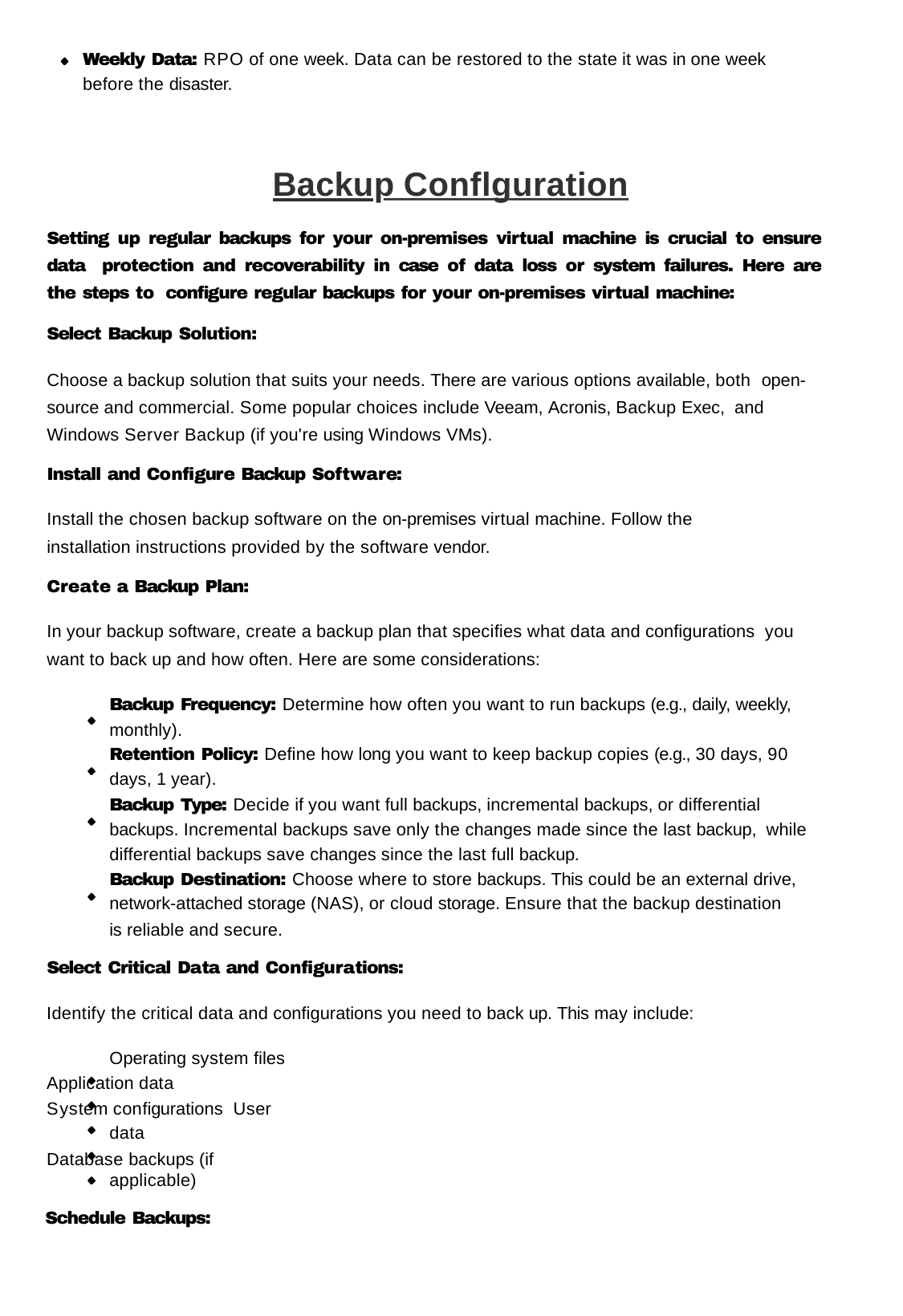

Weekly Data: RPO of one week. Data can be restored to the state it was in one week  before the disaster.

Backup Conflguration

Setting up regular backups for your on-premises virtual machine is crucial to ensure data  protection and recoverability in case of data loss or system failures. Here are the steps to  conﬁgure regular backups for your on-premises virtual machine:

Select Backup Solution:
Choose a backup solution that suits your needs. There are various options available, both  open-source and commercial. Some popular choices include Veeam, Acronis, Backup Exec,  and Windows Server Backup (if you're using Windows VMs).

Install and Conﬁgure Backup Software:
Install the chosen backup software on the on-premises virtual machine. Follow the  installation instructions provided by the software vendor.

Create a Backup Plan:
In your backup software, create a backup plan that speciﬁes what data and conﬁgurations  you want to back up and how often. Here are some considerations:
Backup Frequency: Determine how often you want to run backups (e.g., daily, weekly,  monthly).
Retention Policy: Deﬁne how long you want to keep backup copies (e.g., 30 days, 90  days, 1 year).
Backup Type: Decide if you want full backups, incremental backups, or differential  backups. Incremental backups save only the changes made since the last backup,  while differential backups save changes since the last full backup.
Backup Destination: Choose where to store backups. This could be an external drive,  network-attached storage (NAS), or cloud storage. Ensure that the backup destination
is reliable and secure.

Select Critical Data and Conﬁgurations:
Identify the critical data and conﬁgurations you need to back up. This may include:  Operating system ﬁles
Application data
System conﬁgurations  User data
Database backups (if applicable)

Schedule Backups: